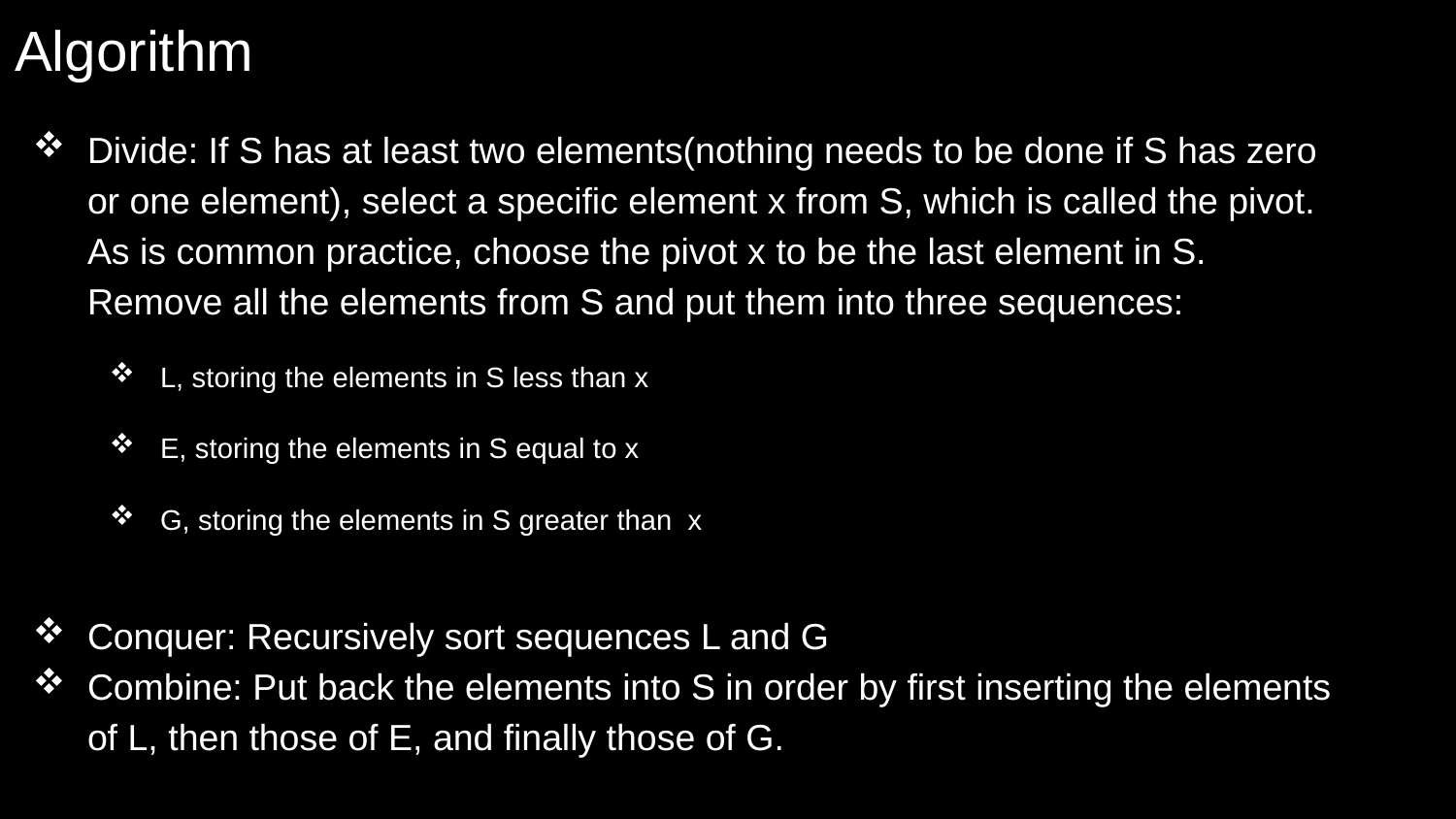

# Algorithm
Divide: If S has at least two elements(nothing needs to be done if S has zero or one element), select a specific element x from S, which is called the pivot. As is common practice, choose the pivot x to be the last element in S. Remove all the elements from S and put them into three sequences:
L, storing the elements in S less than x
E, storing the elements in S equal to x
G, storing the elements in S greater than  x

Conquer: Recursively sort sequences L and G
Combine: Put back the elements into S in order by first inserting the elements of L, then those of E, and finally those of G.